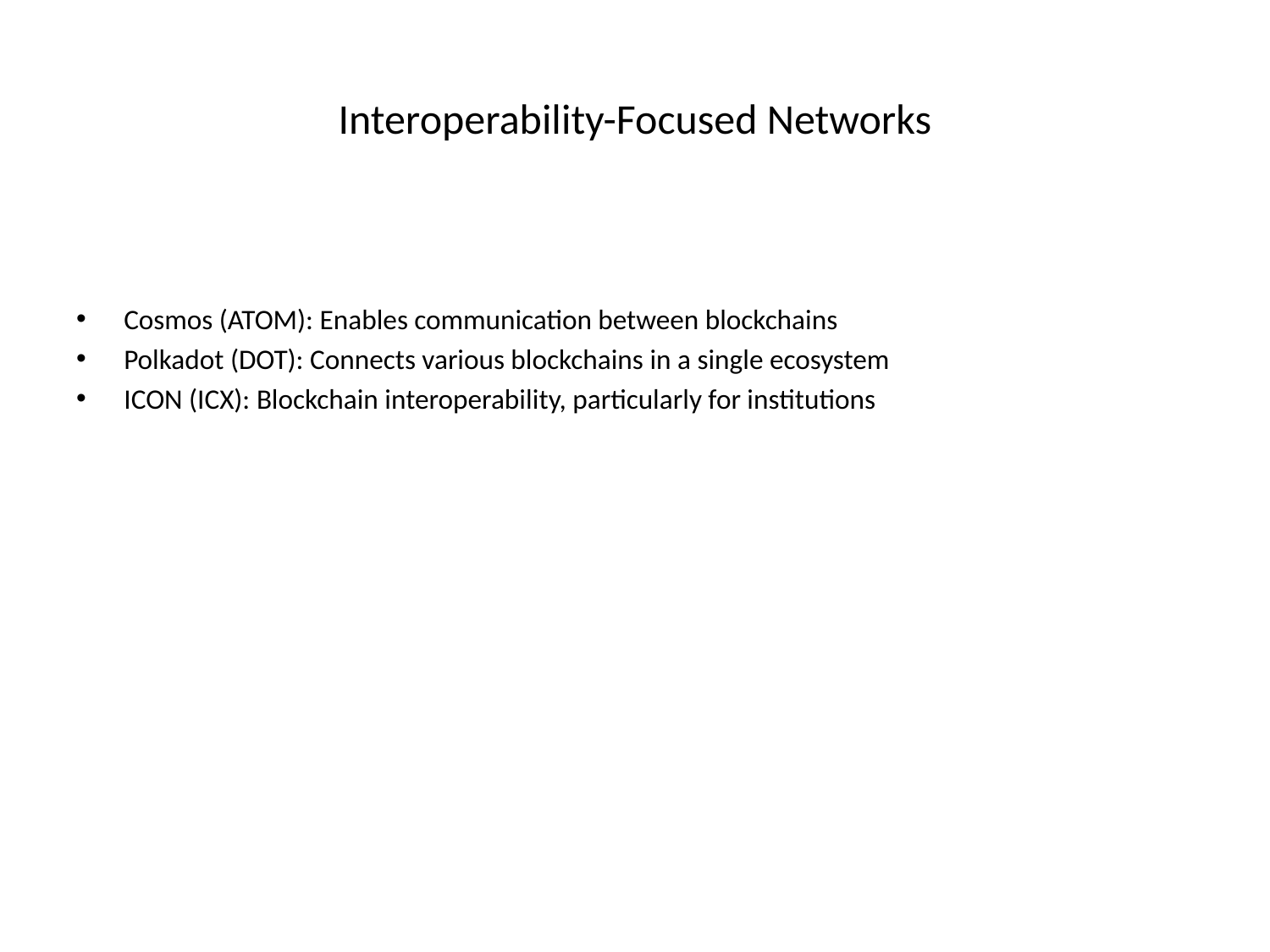

# Interoperability-Focused Networks

Cosmos (ATOM): Enables communication between blockchains
Polkadot (DOT): Connects various blockchains in a single ecosystem
ICON (ICX): Blockchain interoperability, particularly for institutions